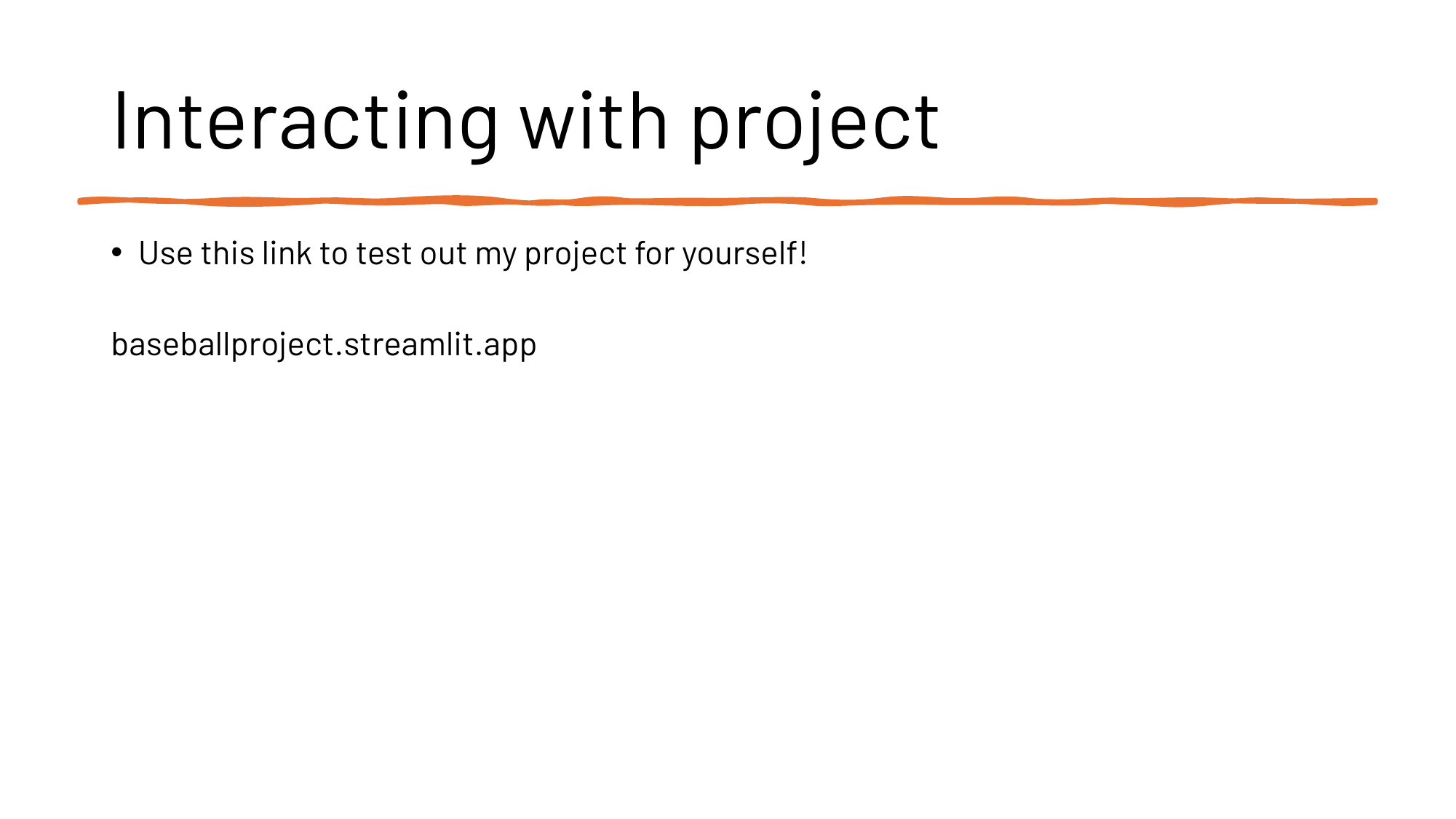

# Interacting with project

Use this link to test out my project for yourself!
baseballproject.streamlit.app